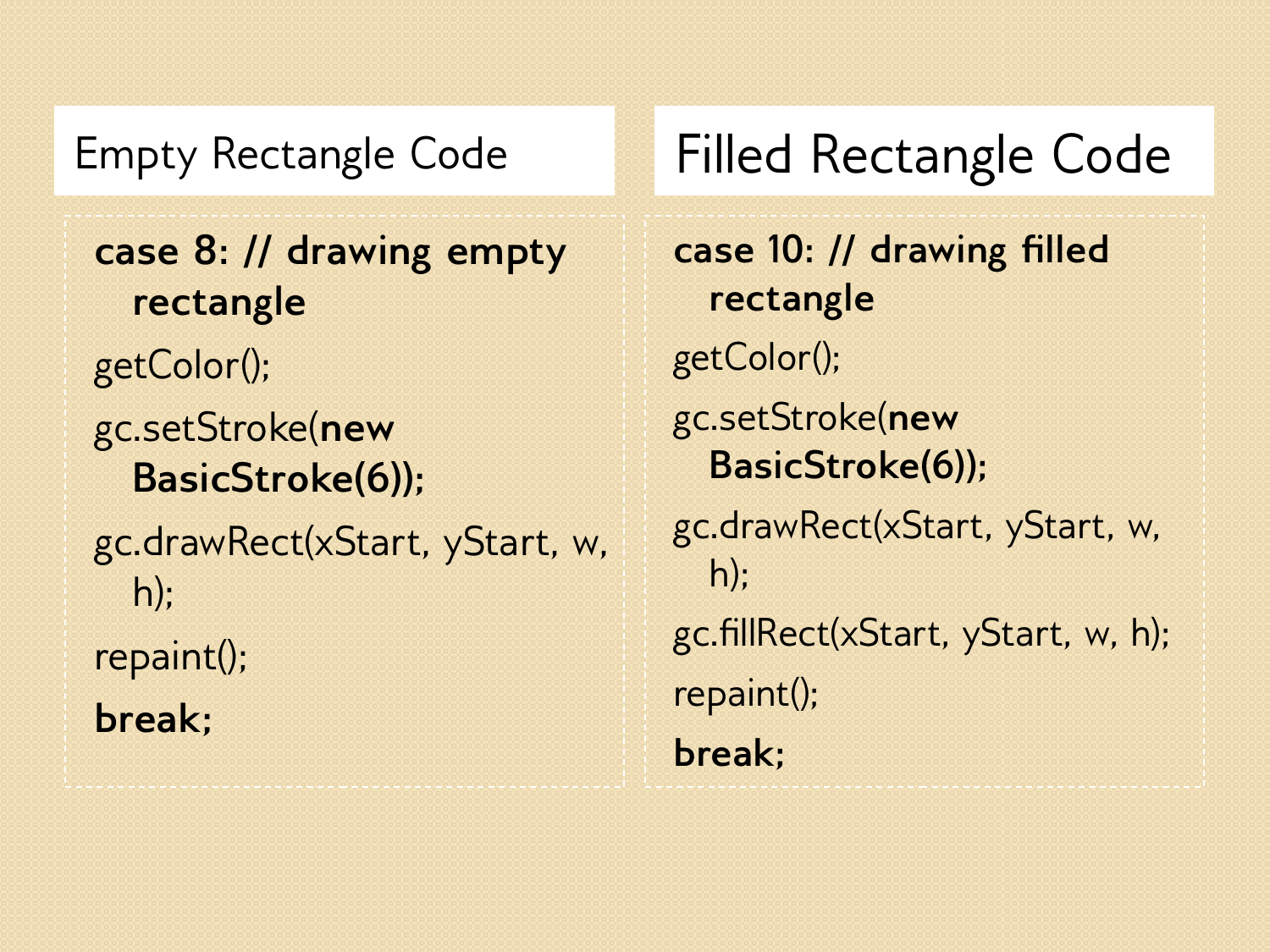

Empty Rectangle Code
Filled Rectangle Code
case 8: // drawing empty rectangle
getColor();
gc.setStroke(new BasicStroke(6));
gc.drawRect(xStart, yStart, w, h);
repaint();
break;
case 10: // drawing filled rectangle
getColor();
gc.setStroke(new BasicStroke(6));
gc.drawRect(xStart, yStart, w, h);
gc.fillRect(xStart, yStart, w, h);
repaint();
break;